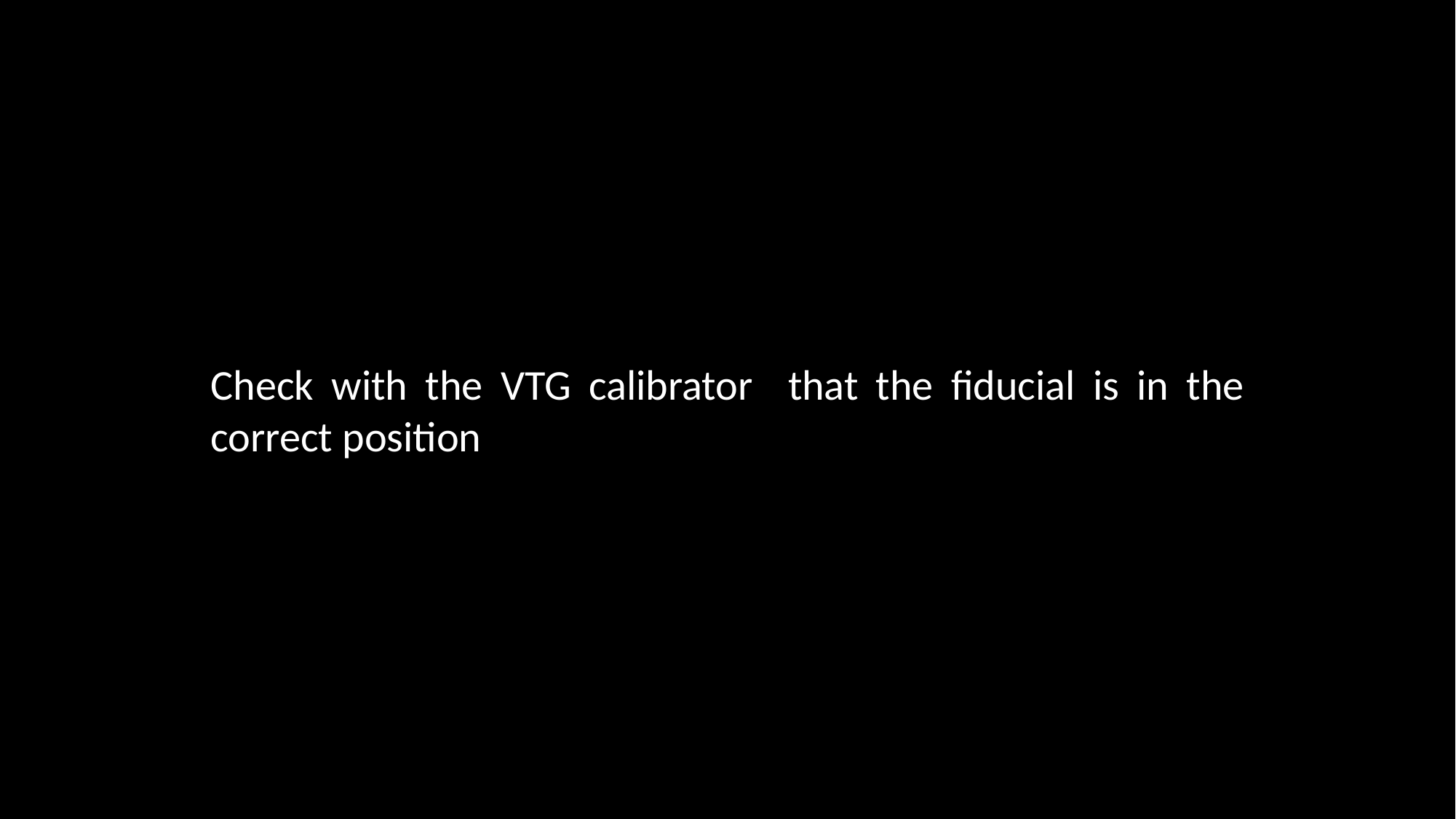

Check with the VTG calibrator  that the fiducial is in the correct position